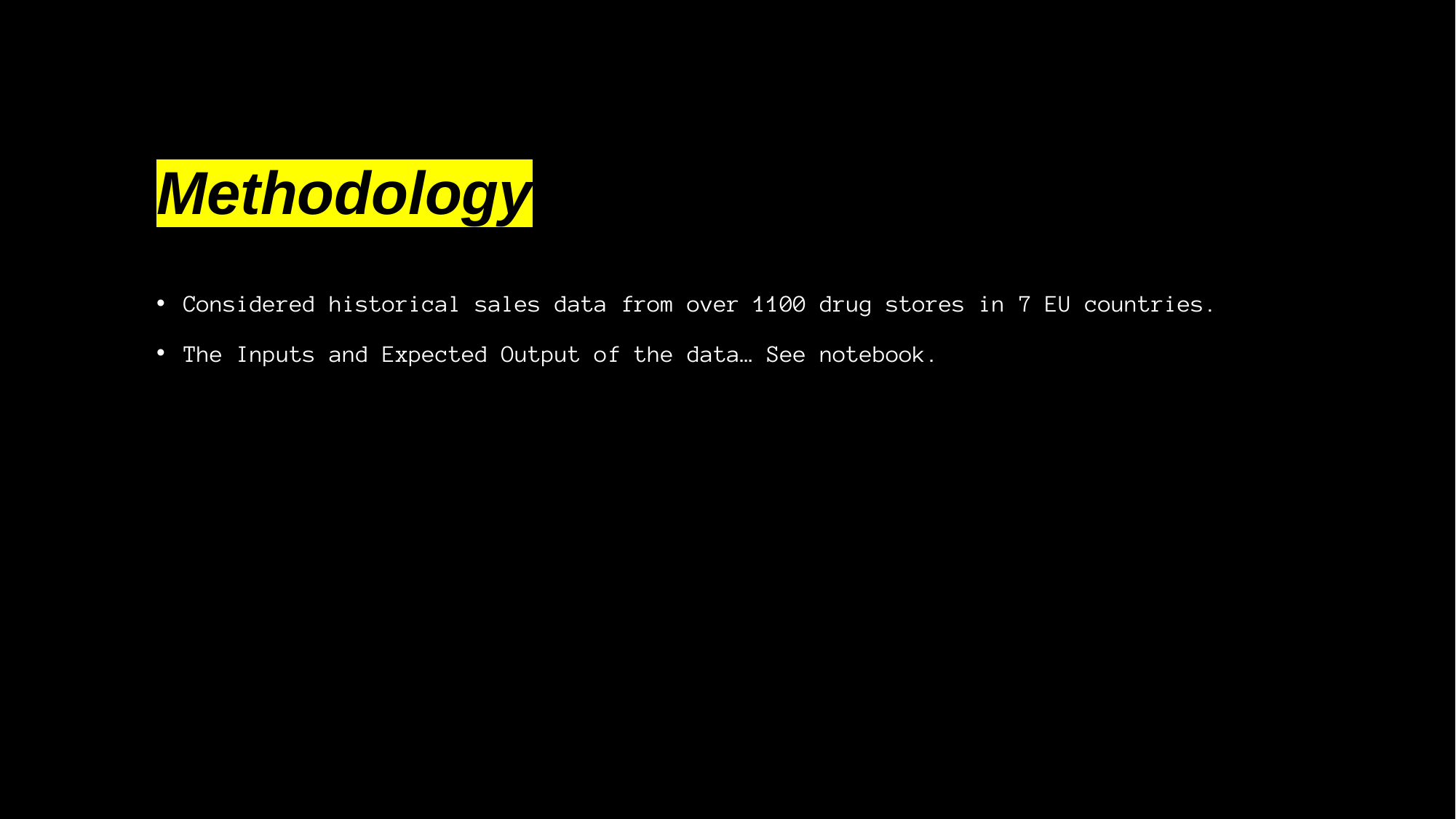

# Methodology
Considered historical sales data from over 1100 drug stores in 7 EU countries.
The Inputs and Expected Output of the data… See notebook.